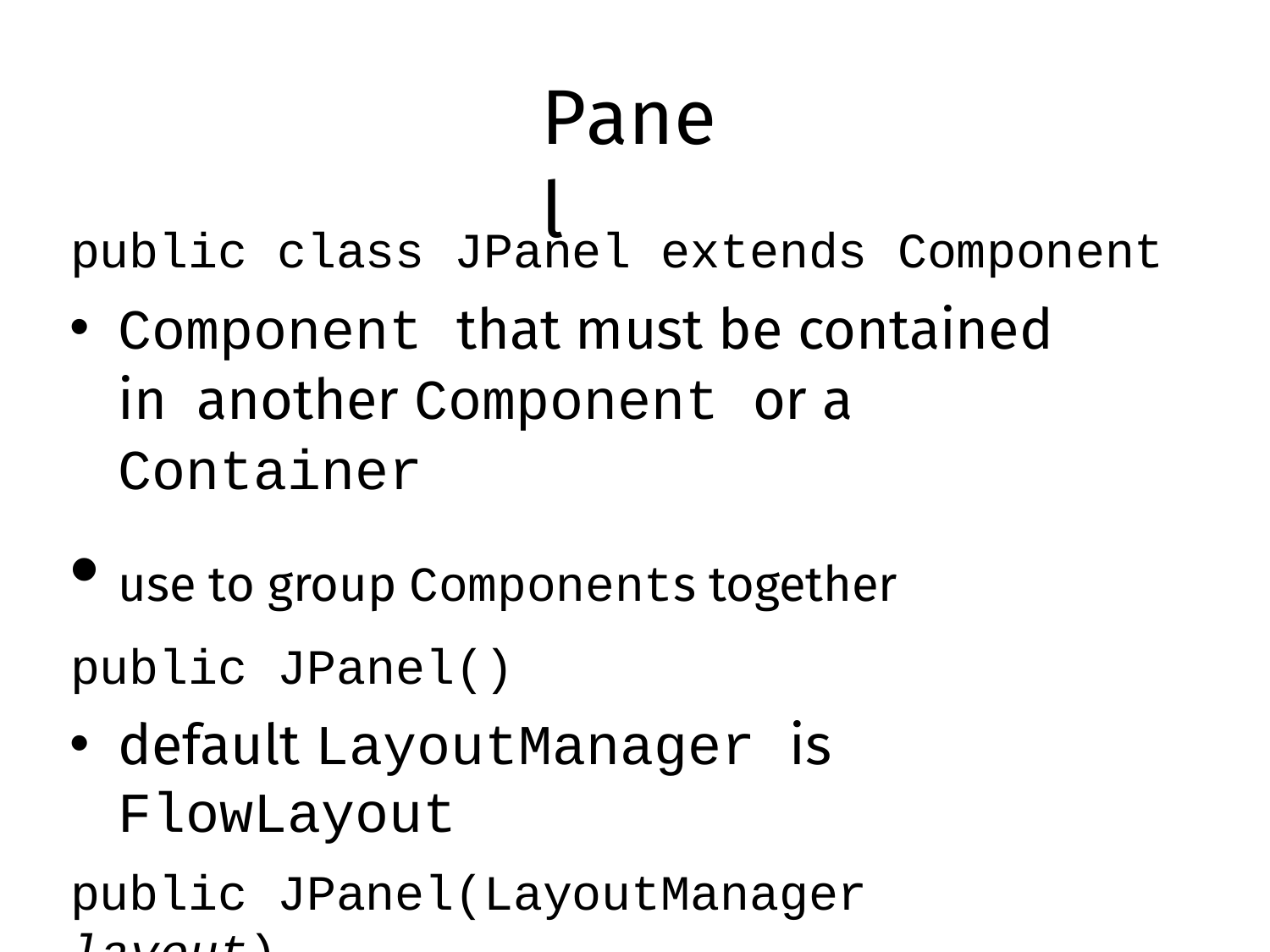

# Panel
public class JPanel extends Component
Component that must be contained in  another Component or a Container
use to group Components together
public JPanel()
default LayoutManager is FlowLayout
public JPanel(LayoutManager layout)
sets LayoutManager to layout